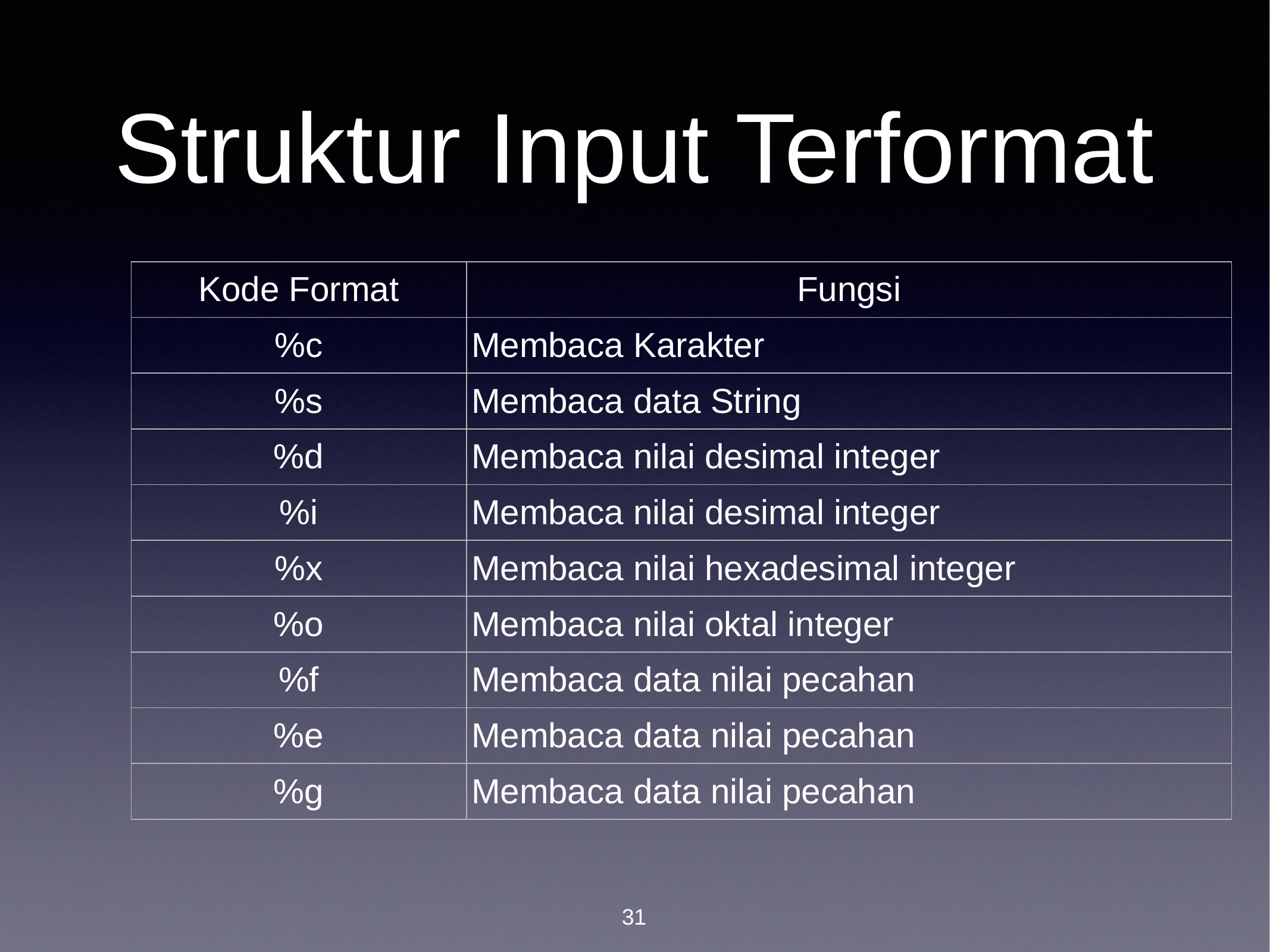

# Struktur Input Terformat
| Kode Format | Fungsi |
| --- | --- |
| %c | Membaca Karakter |
| %s | Membaca data String |
| %d | Membaca nilai desimal integer |
| %i | Membaca nilai desimal integer |
| %x | Membaca nilai hexadesimal integer |
| %o | Membaca nilai oktal integer |
| %f | Membaca data nilai pecahan |
| %e | Membaca data nilai pecahan |
| %g | Membaca data nilai pecahan |
31